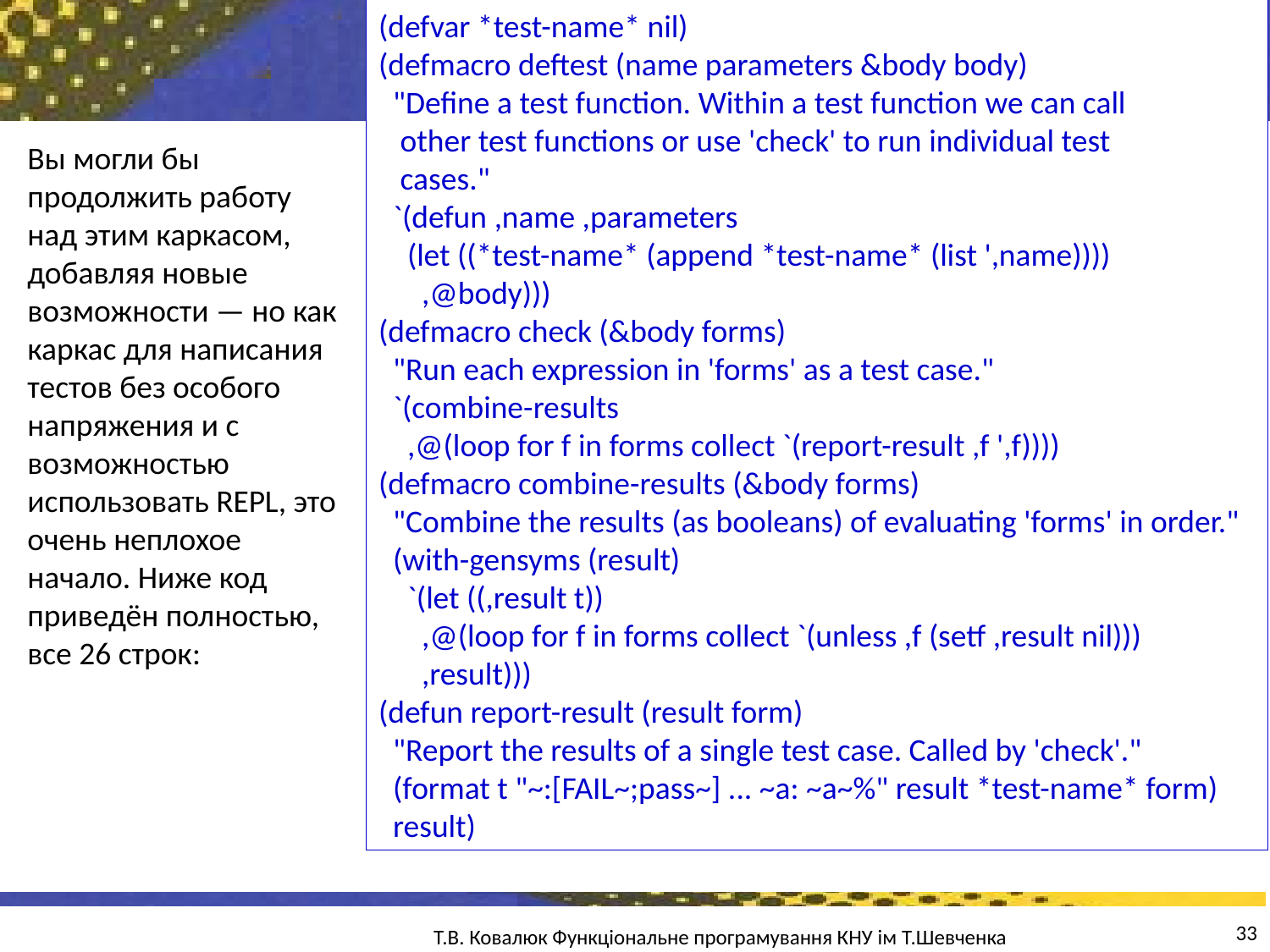

(defvar *test-name* nil)
(defmacro deftest (name parameters &body body)
  "Define a test function. Within a test function we can call
   other test functions or use 'check' to run individual test
   cases."
  `(defun ,name ,parameters
    (let ((*test-name* (append *test-name* (list ',name))))
      ,@body)))
(defmacro check (&body forms)
  "Run each expression in 'forms' as a test case."
  `(combine-results
    ,@(loop for f in forms collect `(report-result ,f ',f))))
(defmacro combine-results (&body forms)
  "Combine the results (as booleans) of evaluating 'forms' in order."
  (with-gensyms (result)
    `(let ((,result t))
      ,@(loop for f in forms collect `(unless ,f (setf ,result nil)))
      ,result)))
(defun report-result (result form)
  "Report the results of a single test case. Called by 'check'."
  (format t "~:[FAIL~;pass~] ... ~a: ~a~%" result *test-name* form)
  result)
Вы могли бы продолжить работу над этим каркасом, добавляя новые возможности — но как каркас для написания тестов без особого напряжения и с возможностью использовать REPL, это очень неплохое начало. Ниже код приведён полностью, все 26 строк:
33